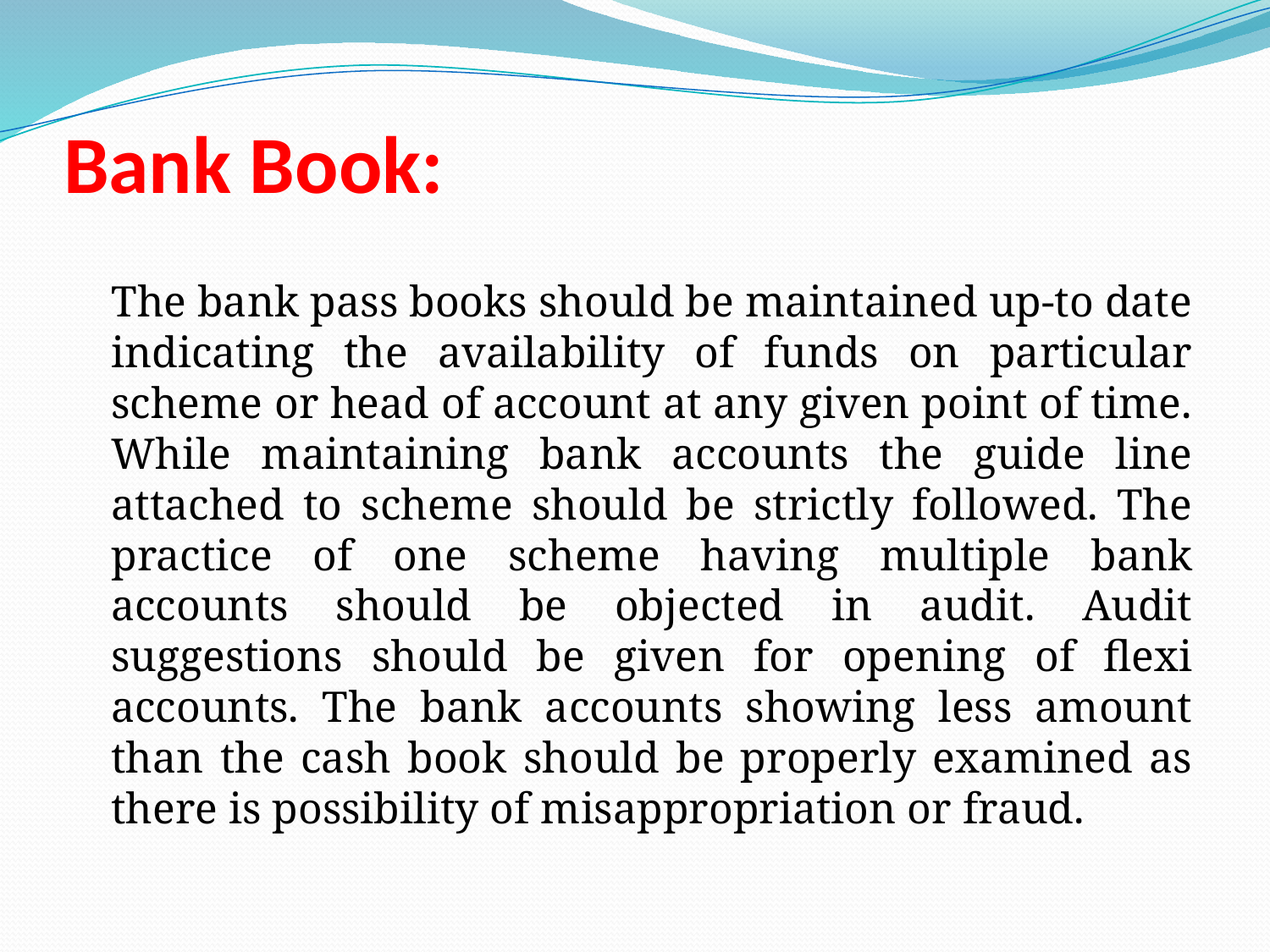

# Bank Book:
	The bank pass books should be maintained up-to date indicating the availability of funds on particular scheme or head of account at any given point of time. While maintaining bank accounts the guide line attached to scheme should be strictly followed. The practice of one scheme having multiple bank accounts should be objected in audit. Audit suggestions should be given for opening of flexi accounts. The bank accounts showing less amount than the cash book should be properly examined as there is possibility of misappropriation or fraud.